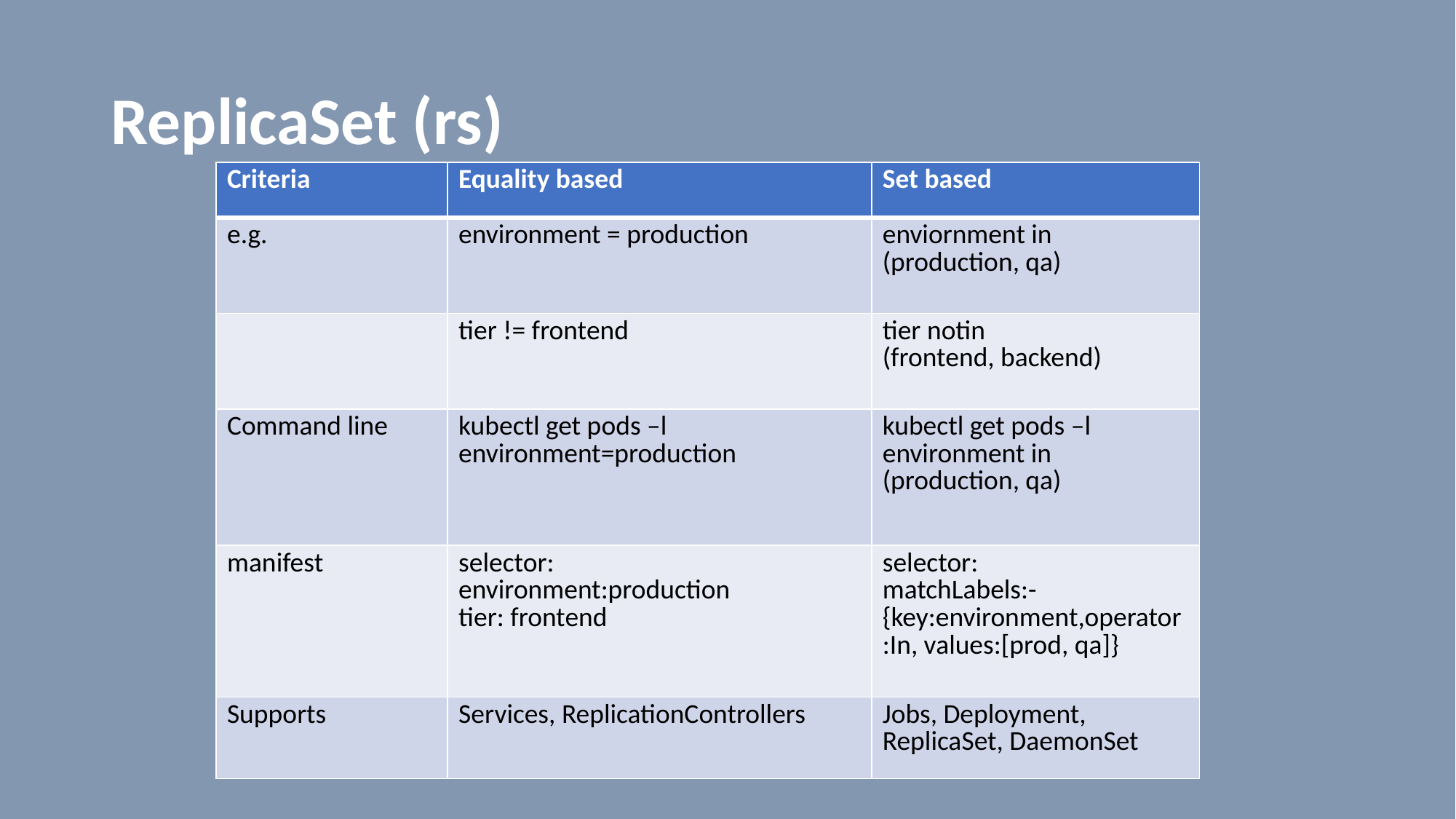

# ReplicaSet (rs)
| Criteria | Equality based | Set based |
| --- | --- | --- |
| e.g. | environment = production | enviornment in (production, qa) |
|  | tier != frontend | tier notin (frontend, backend) |
| Command line | kubectl get pods –l environment=production | kubectl get pods –l environment in (production, qa) |
| manifest | selector: environment:production tier: frontend | selector: matchLabels:- {key:environment,operator:In, values:[prod, qa]} |
| Supports | Services, ReplicationControllers | Jobs, Deployment, ReplicaSet, DaemonSet |